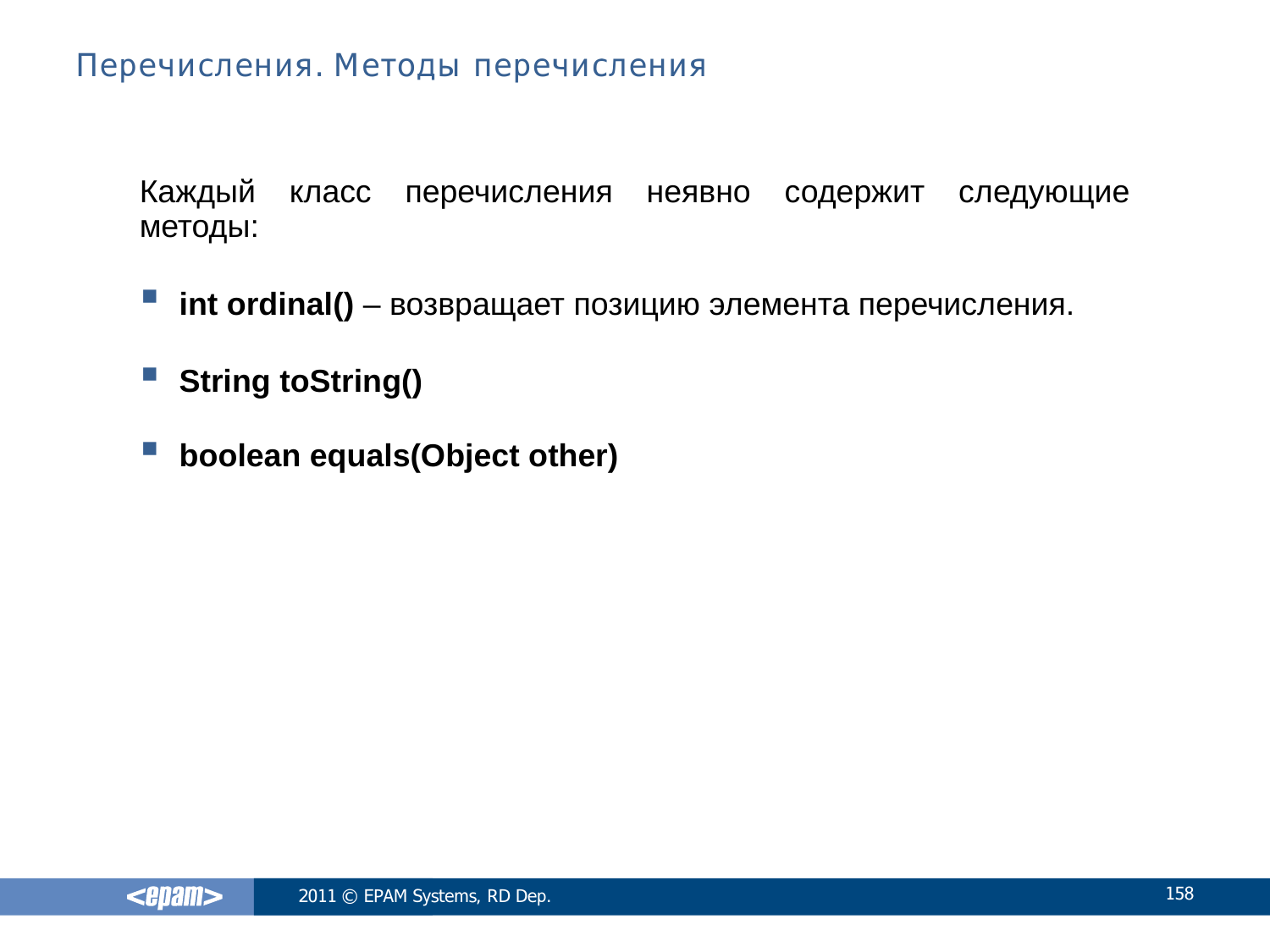

# Перечисления. Методы перечисления
Каждый класс перечисления неявно содержит следующие методы:

int ordinal() – возвращает позицию элемента перечисления.

String toString()
boolean equals(Object other)

158
2011 © EPAM Systems, RD Dep.